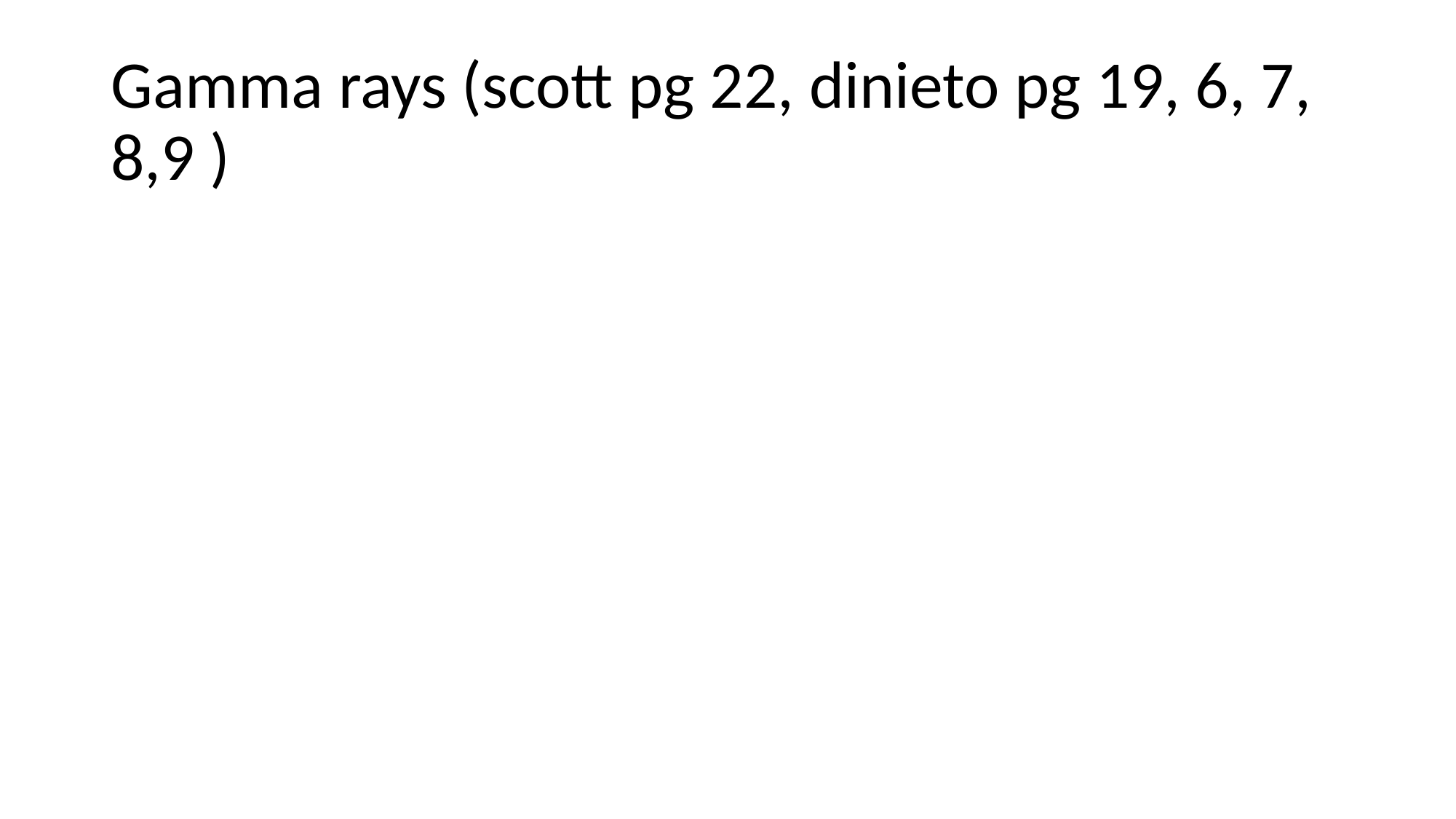

# Gamma rays (scott pg 22, dinieto pg 19, 6, 7, 8,9 )